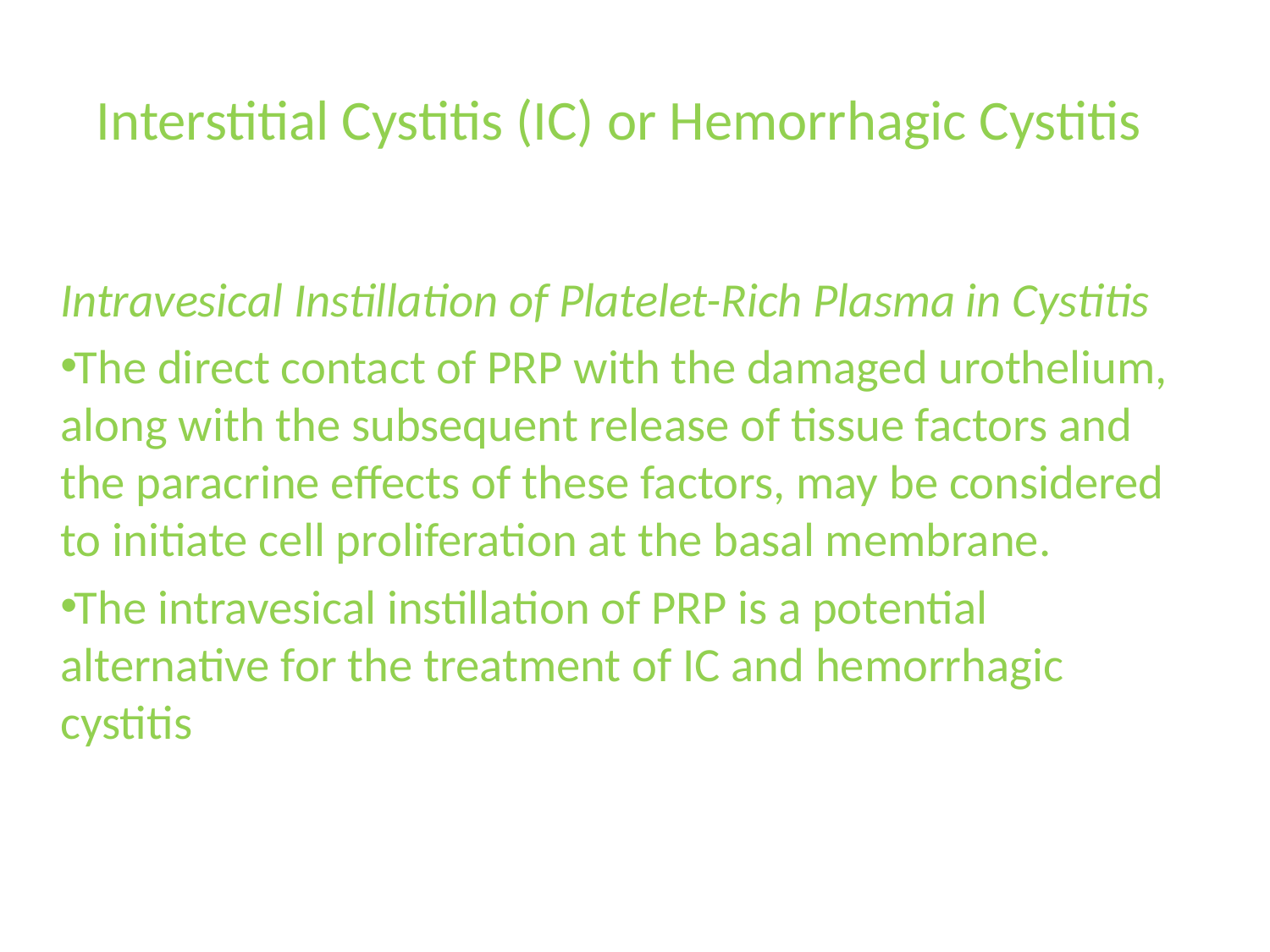

# Interstitial Cystitis (IC) or Hemorrhagic Cystitis
Intravesical Instillation of Platelet-Rich Plasma in Cystitis
The direct contact of PRP with the damaged urothelium, along with the subsequent release of tissue factors and the paracrine effects of these factors, may be considered to initiate cell proliferation at the basal membrane.
The intravesical instillation of PRP is a potential alternative for the treatment of IC and hemorrhagic cystitis